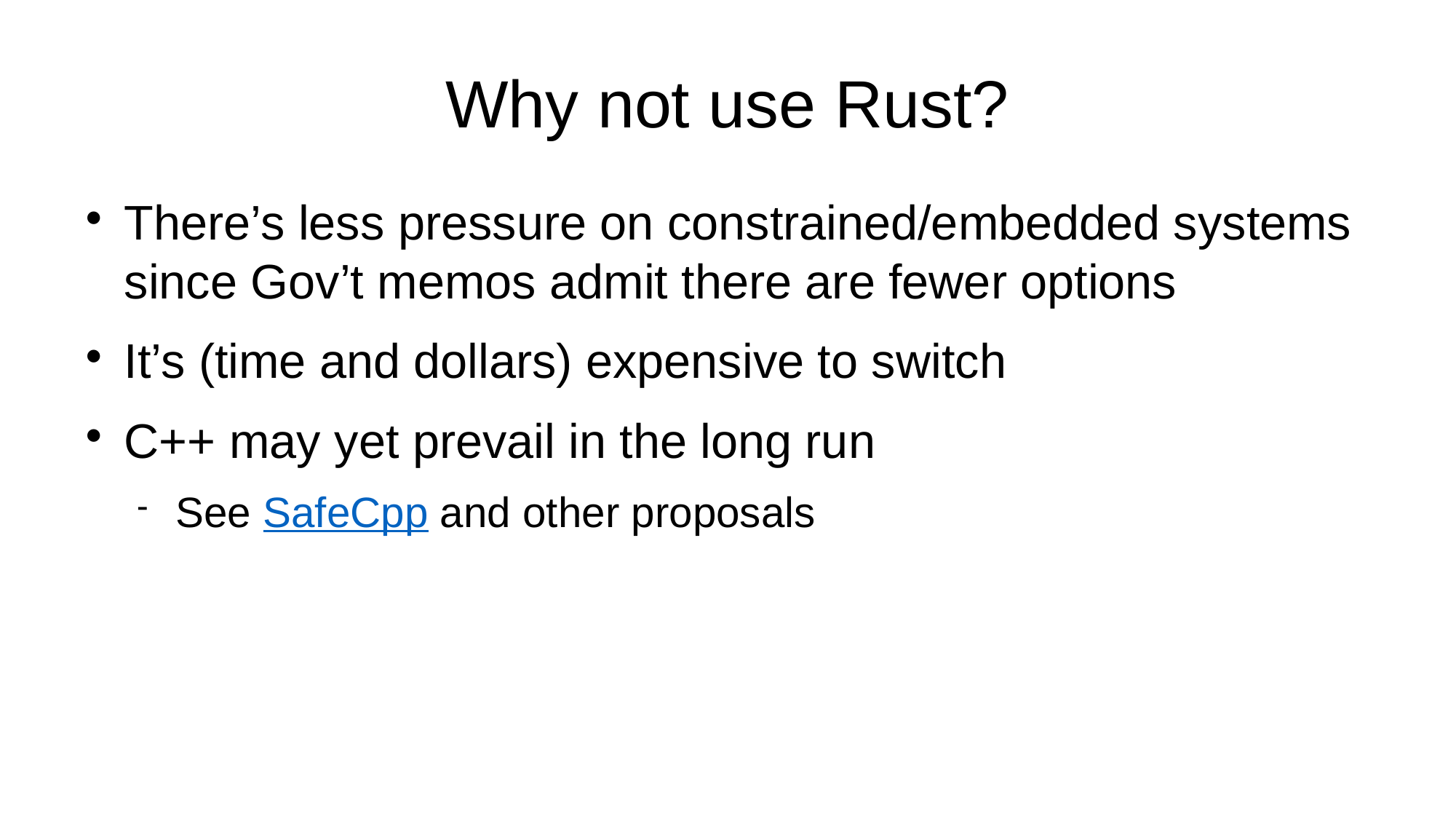

# Why not use Rust?
There’s less pressure on constrained/embedded systems since Gov’t memos admit there are fewer options
It’s (time and dollars) expensive to switch
C++ may yet prevail in the long run
See SafeCpp and other proposals